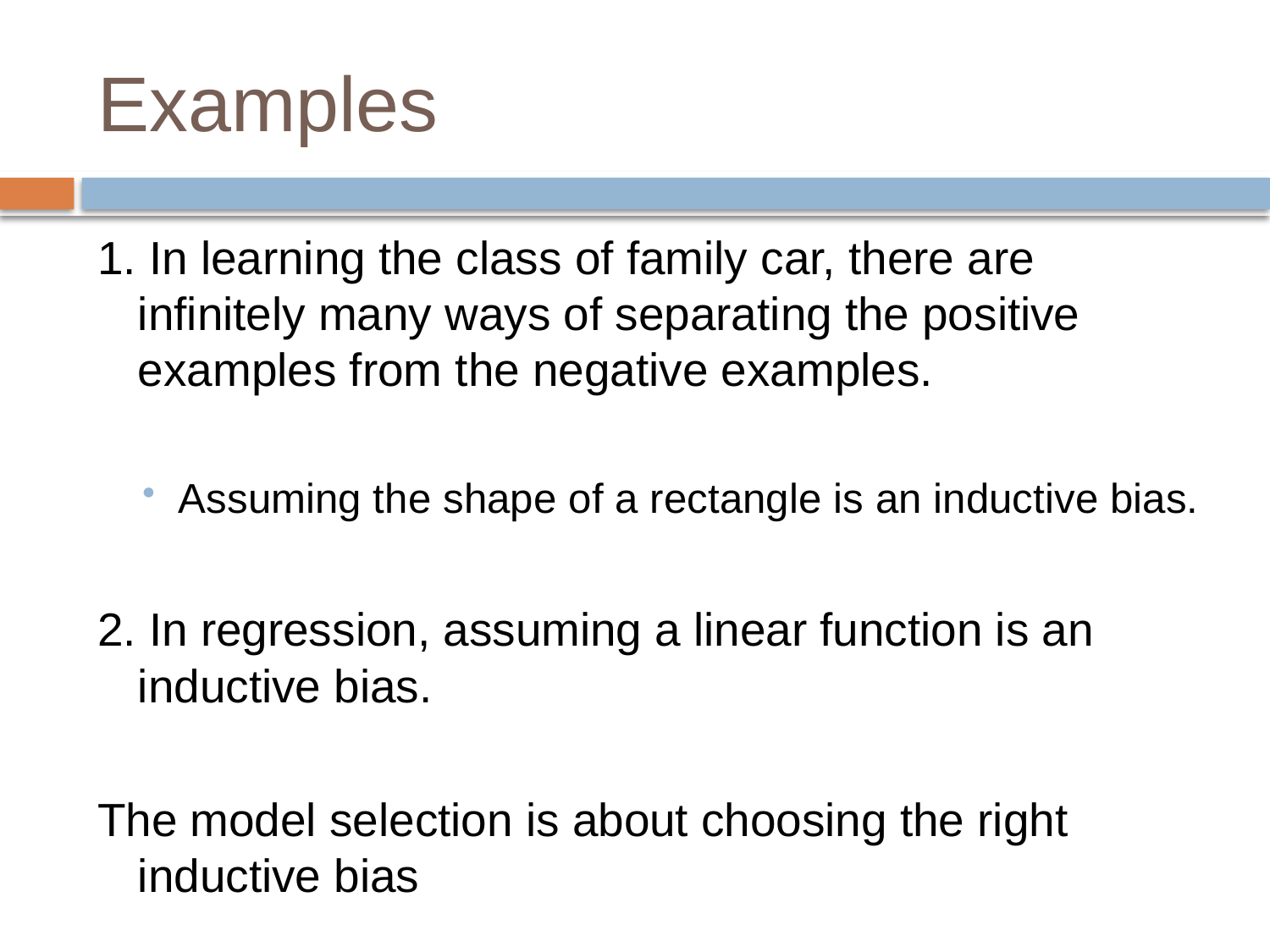

# Examples
1. In learning the class of family car, there are infinitely many ways of separating the positive examples from the negative examples.

Assuming the shape of a rectangle is an inductive bias.

2. In regression, assuming a linear function is an inductive bias.

The model selection is about choosing the right inductive bias